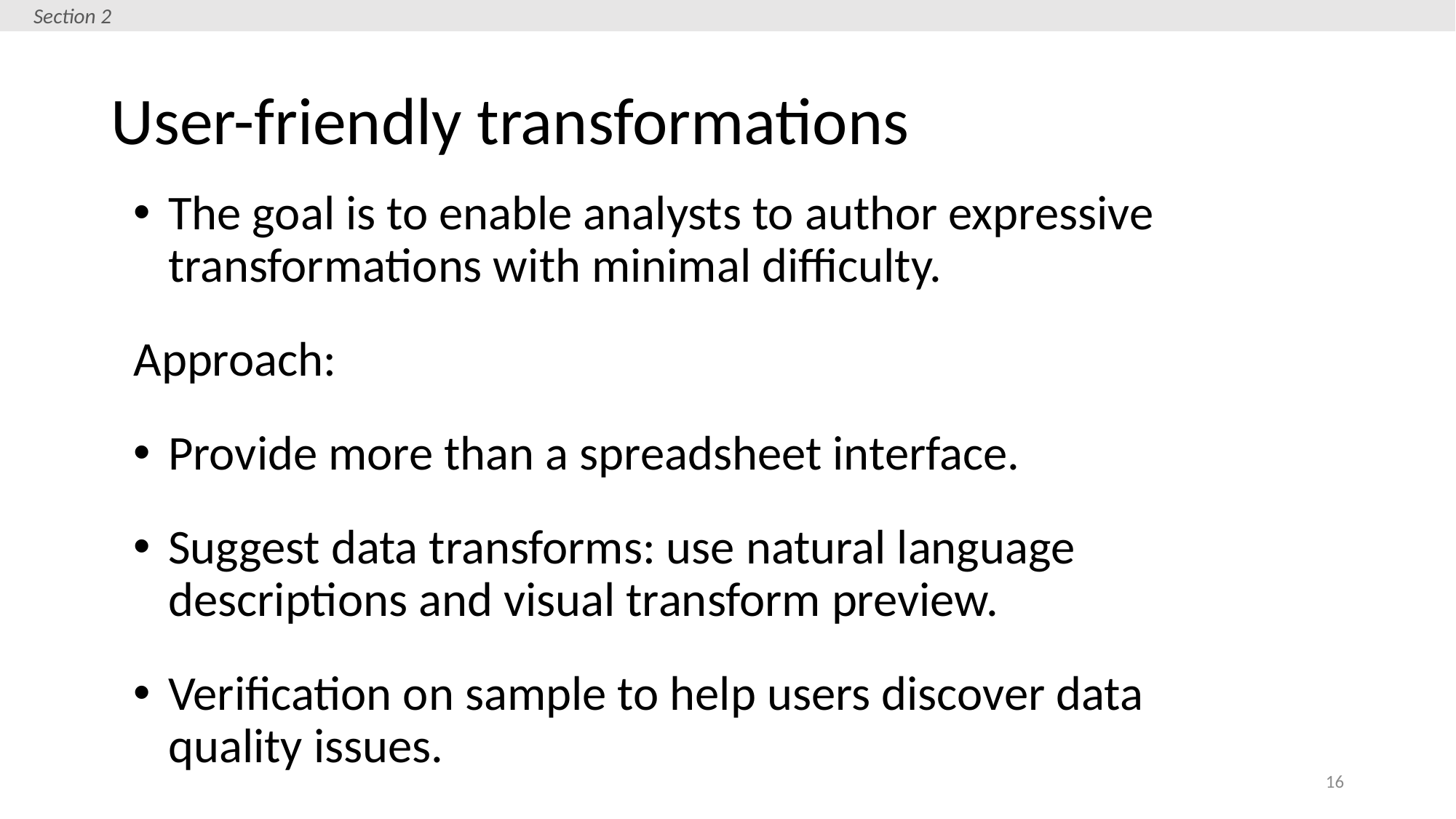

Section 2
# User-friendly transformations
The goal is to enable analysts to author expressive transformations with minimal difficulty.
Approach:
Provide more than a spreadsheet interface.
Suggest data transforms: use natural language descriptions and visual transform preview.
Verification on sample to help users discover data quality issues.
16